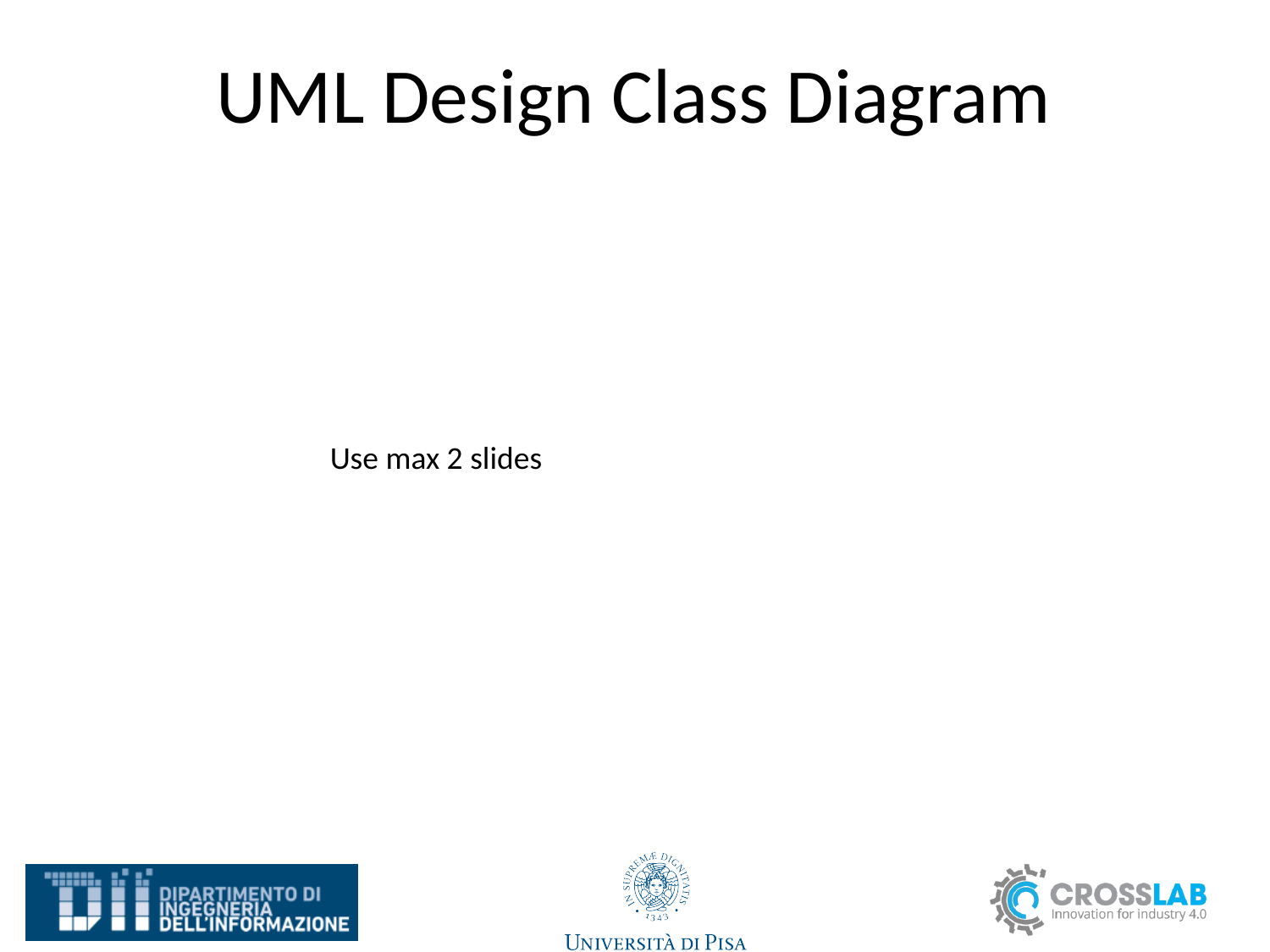

# UML Design Class Diagram
Use max 2 slides